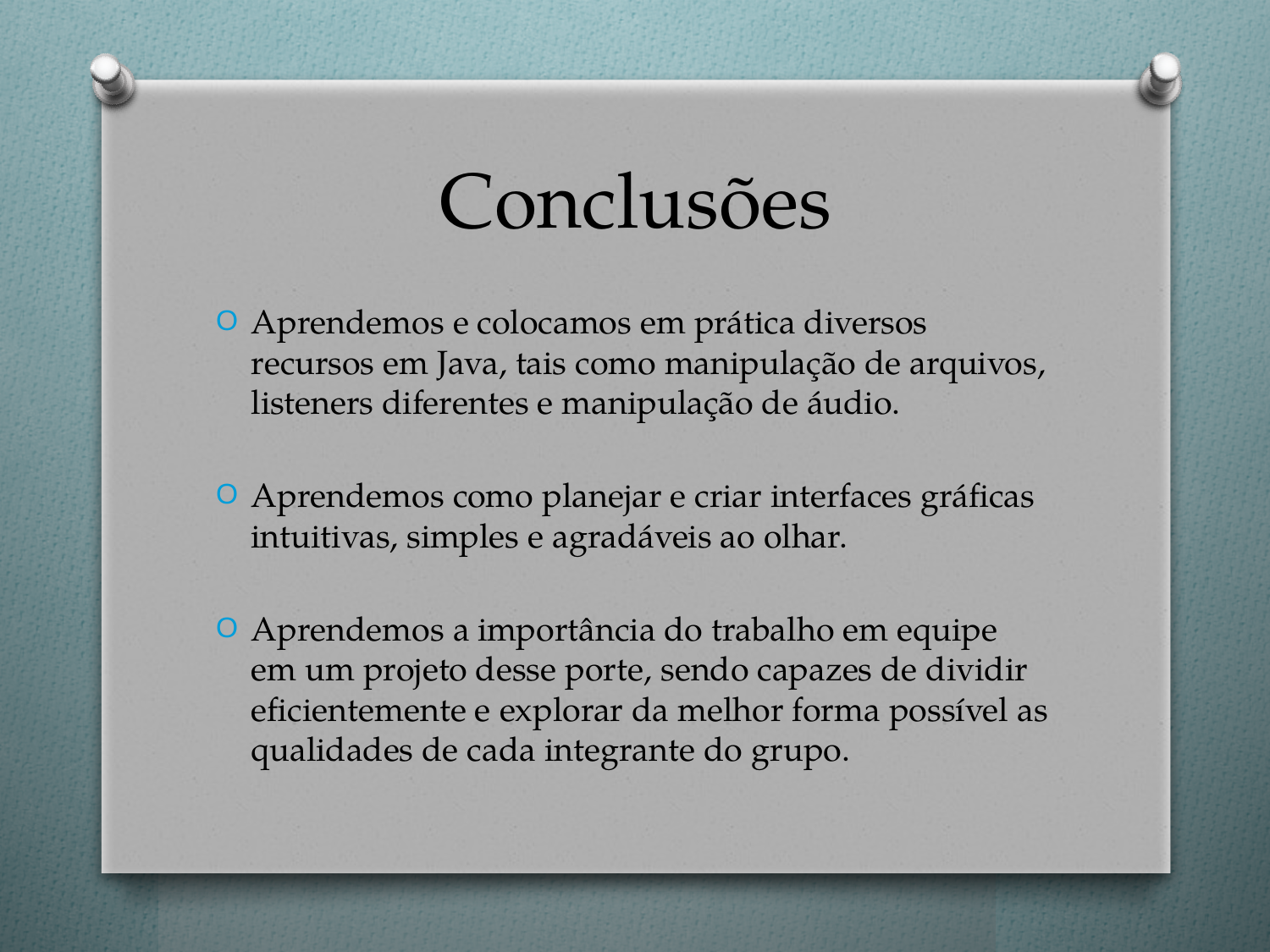

# Conclusões
Aprendemos e colocamos em prática diversos recursos em Java, tais como manipulação de arquivos, listeners diferentes e manipulação de áudio.

Aprendemos como planejar e criar interfaces gráficas intuitivas, simples e agradáveis ao olhar.

Aprendemos a importância do trabalho em equipe em um projeto desse porte, sendo capazes de dividir eficientemente e explorar da melhor forma possível as qualidades de cada integrante do grupo.